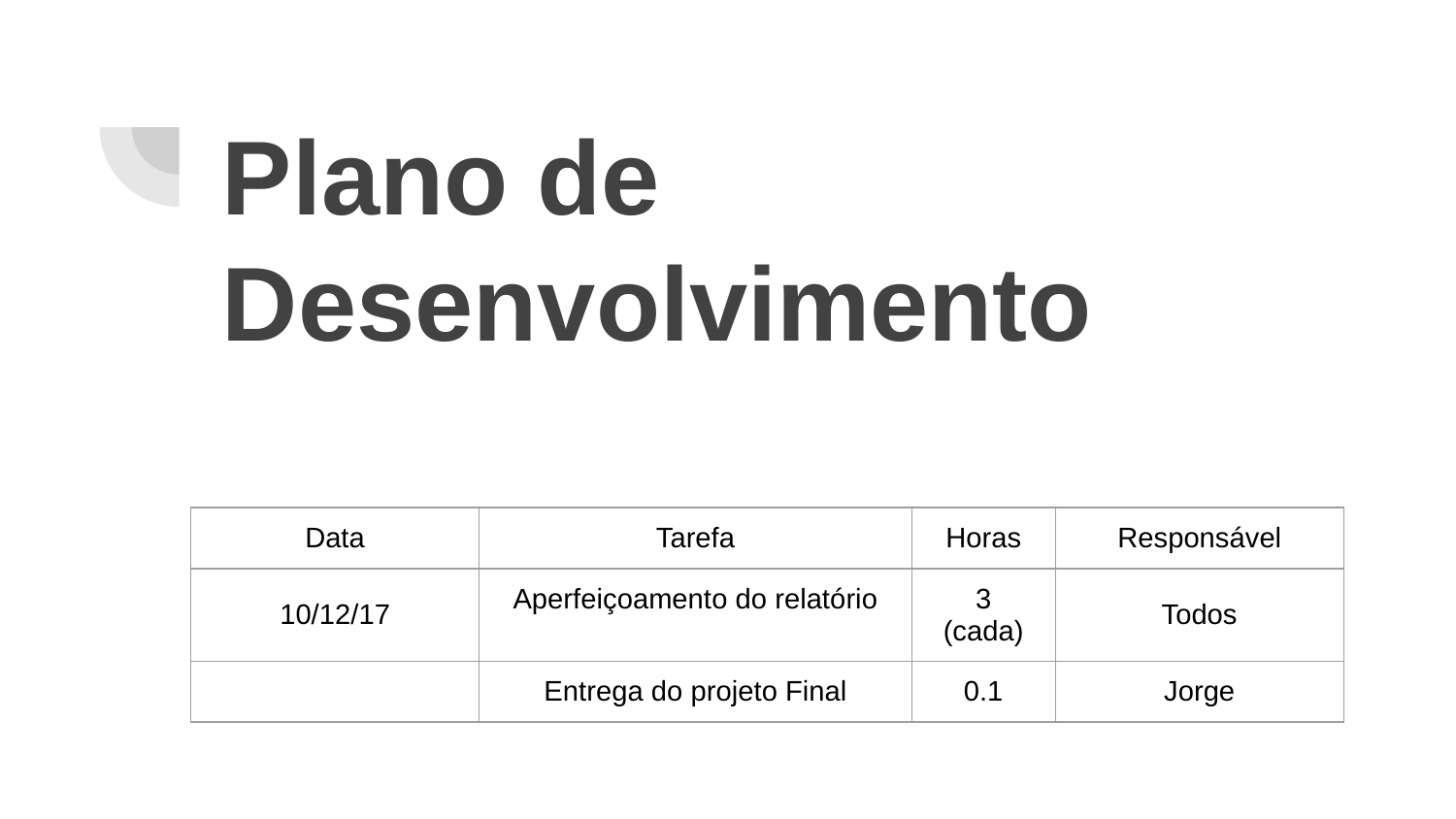

# Plano de Desenvolvimento
| Data | Tarefa | Horas | Responsável |
| --- | --- | --- | --- |
| 10/12/17 | Aperfeiçoamento do relatório | 3 (cada) | Todos |
|  | Entrega do projeto Final | 0.1 | Jorge |